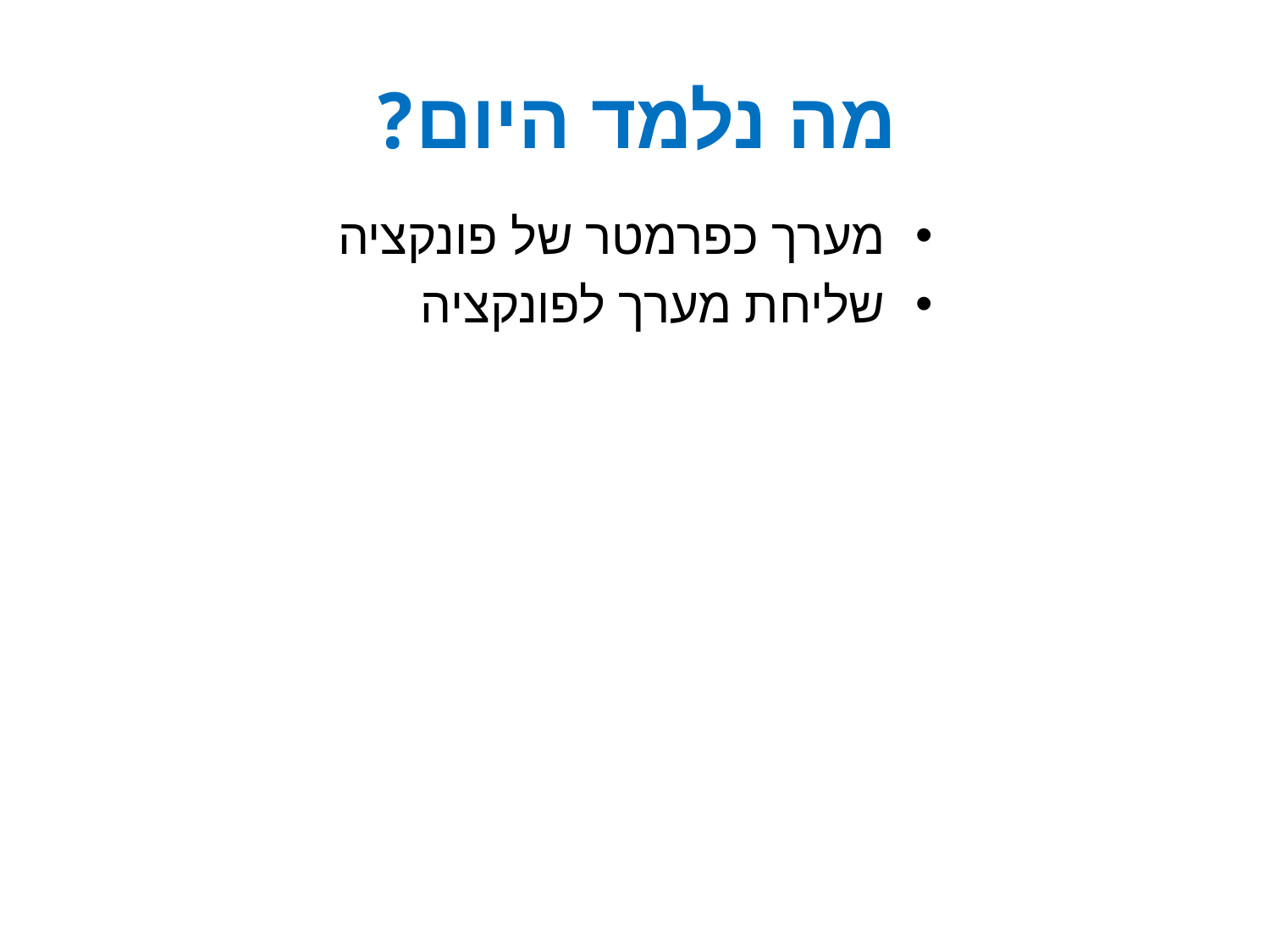

# מה נלמד היום?
מערך כפרמטר של פונקציה
שליחת מערך לפונקציה